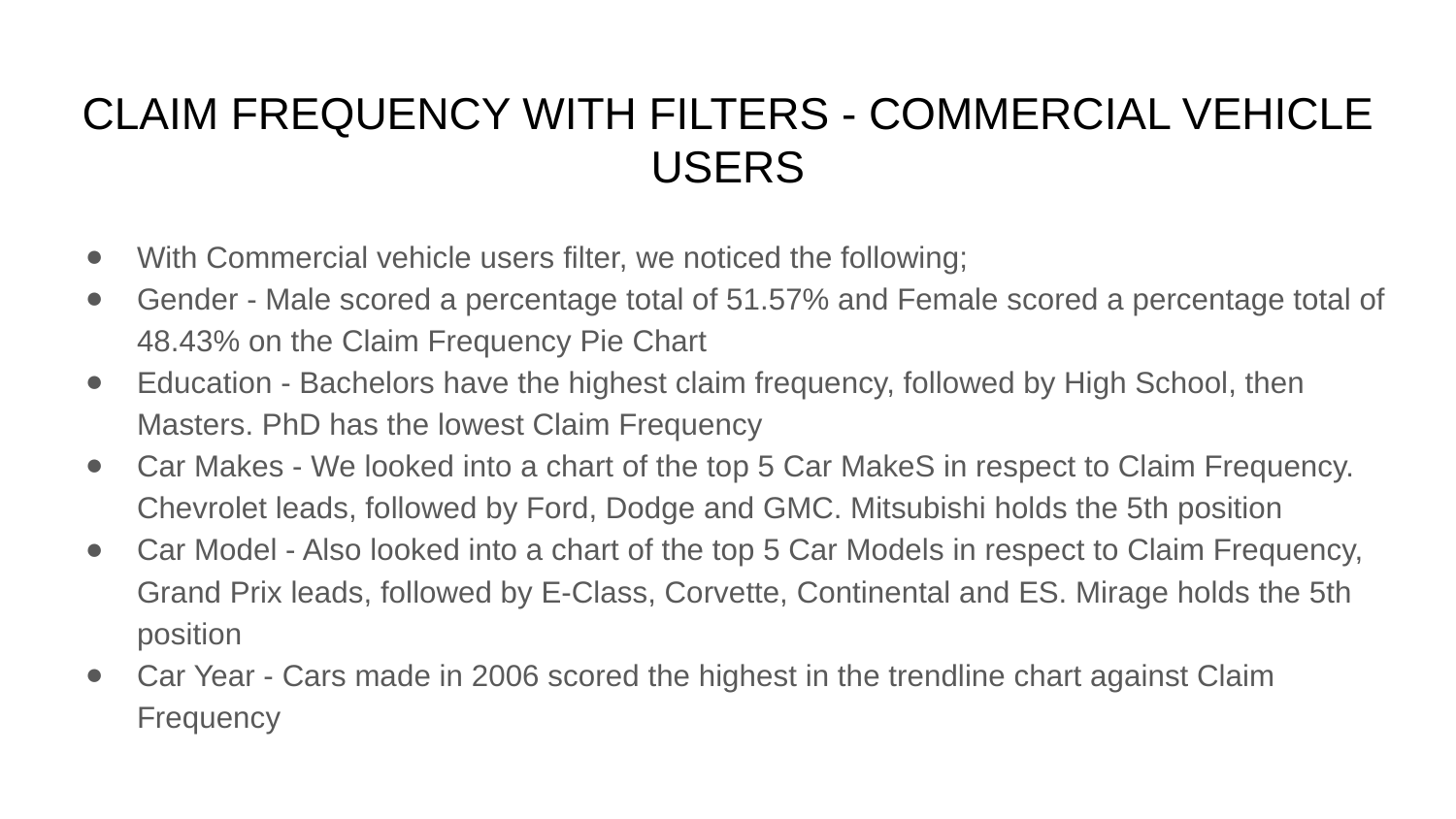

# CLAIM FREQUENCY WITH FILTERS - COMMERCIAL VEHICLE USERS
With Commercial vehicle users filter, we noticed the following;
Gender - Male scored a percentage total of 51.57% and Female scored a percentage total of 48.43% on the Claim Frequency Pie Chart
Education - Bachelors have the highest claim frequency, followed by High School, then Masters. PhD has the lowest Claim Frequency
Car Makes - We looked into a chart of the top 5 Car MakeS in respect to Claim Frequency. Chevrolet leads, followed by Ford, Dodge and GMC. Mitsubishi holds the 5th position
Car Model - Also looked into a chart of the top 5 Car Models in respect to Claim Frequency, Grand Prix leads, followed by E-Class, Corvette, Continental and ES. Mirage holds the 5th position
Car Year - Cars made in 2006 scored the highest in the trendline chart against Claim Frequency